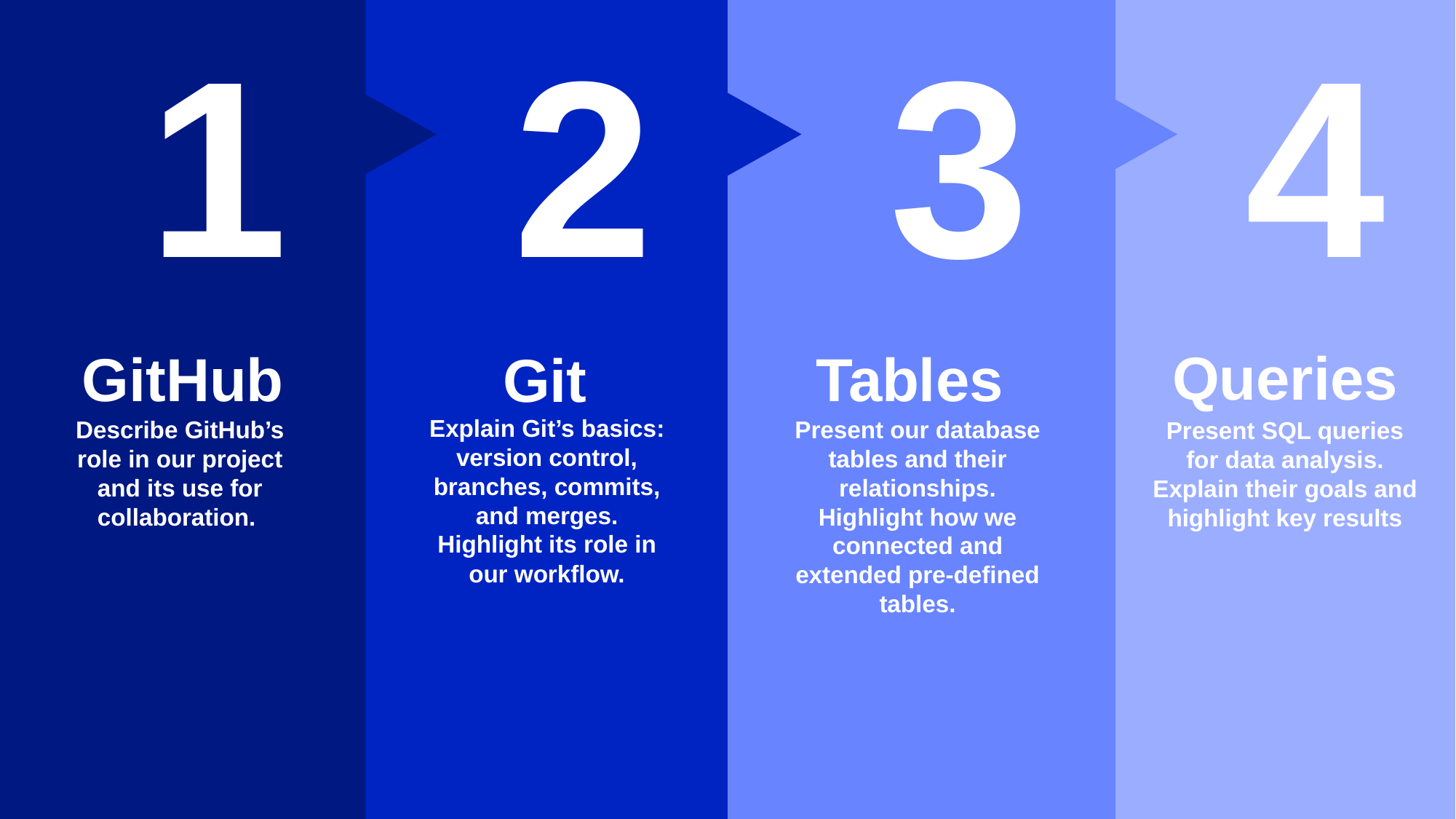

1

GitHub
Describe GitHub’s role in our project and its use for collaboration.

2

Git
Explain Git’s basics: version control, branches, commits, and merges. Highlight its role in our workflow.

3

Tables
Present our database tables and their relationships. Highlight how we connected and extended pre-defined tables.

4
Queries
Present SQL queries for data analysis. Explain their goals and highlight key results